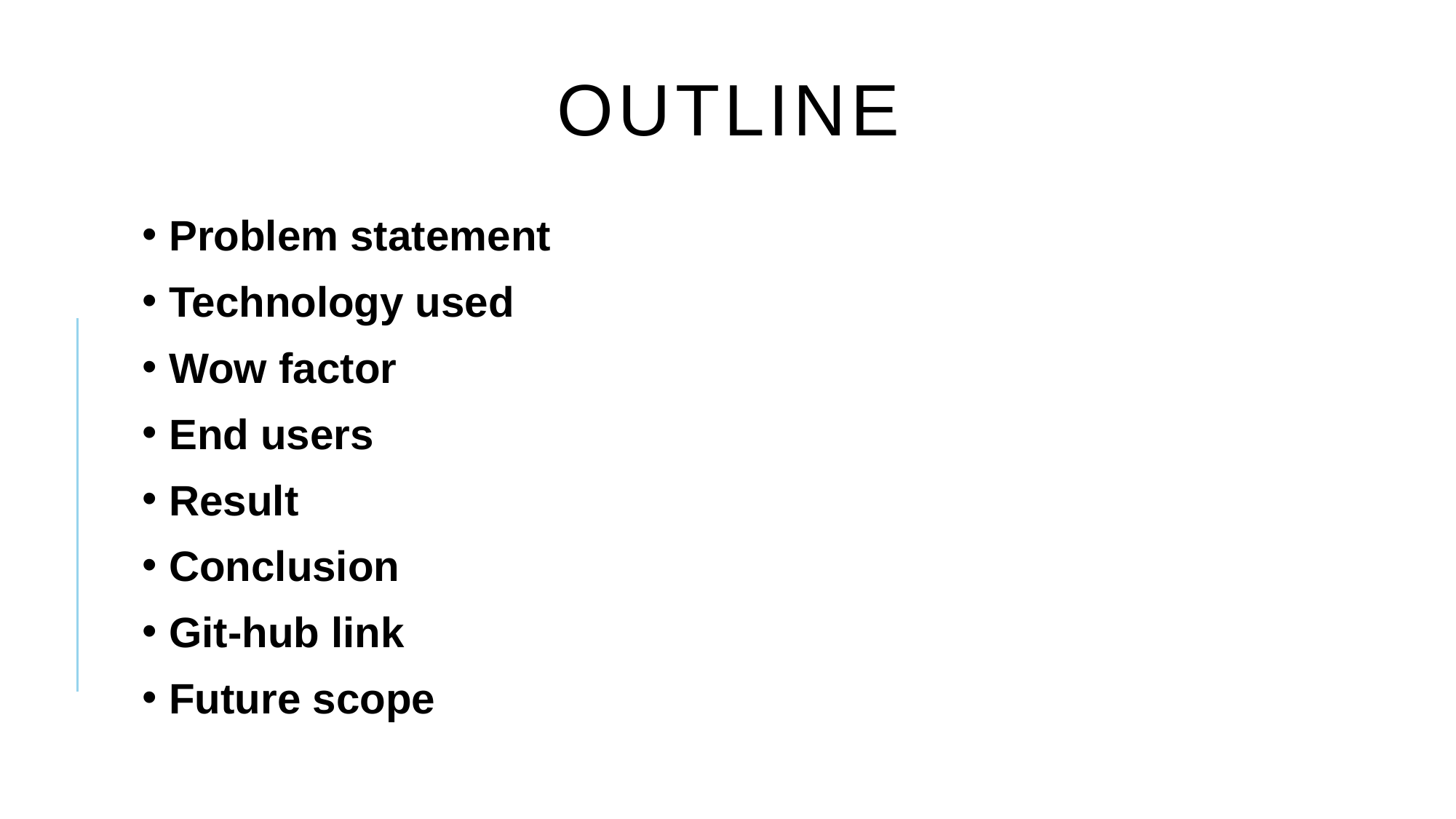

# Outline
Problem statement
Technology used
Wow factor
End users
Result
Conclusion
Git-hub link
Future scope